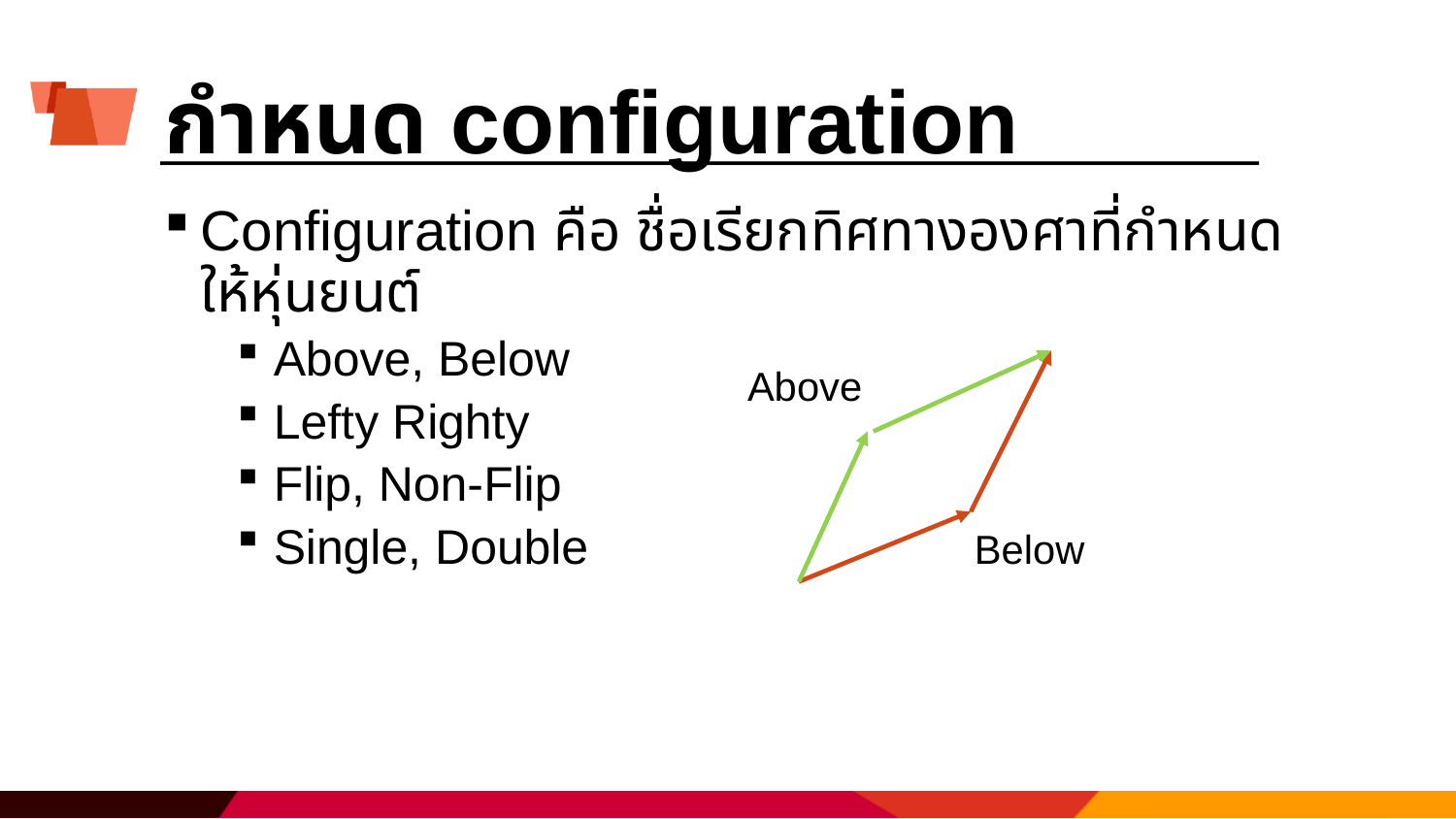

# กำหนด configuration
Configuration คือ ชื่อเรียกทิศทางองศาที่กำหนดให้หุ่นยนต์
Above, Below
Lefty Righty
Flip, Non-Flip
Single, Double
Above
Below